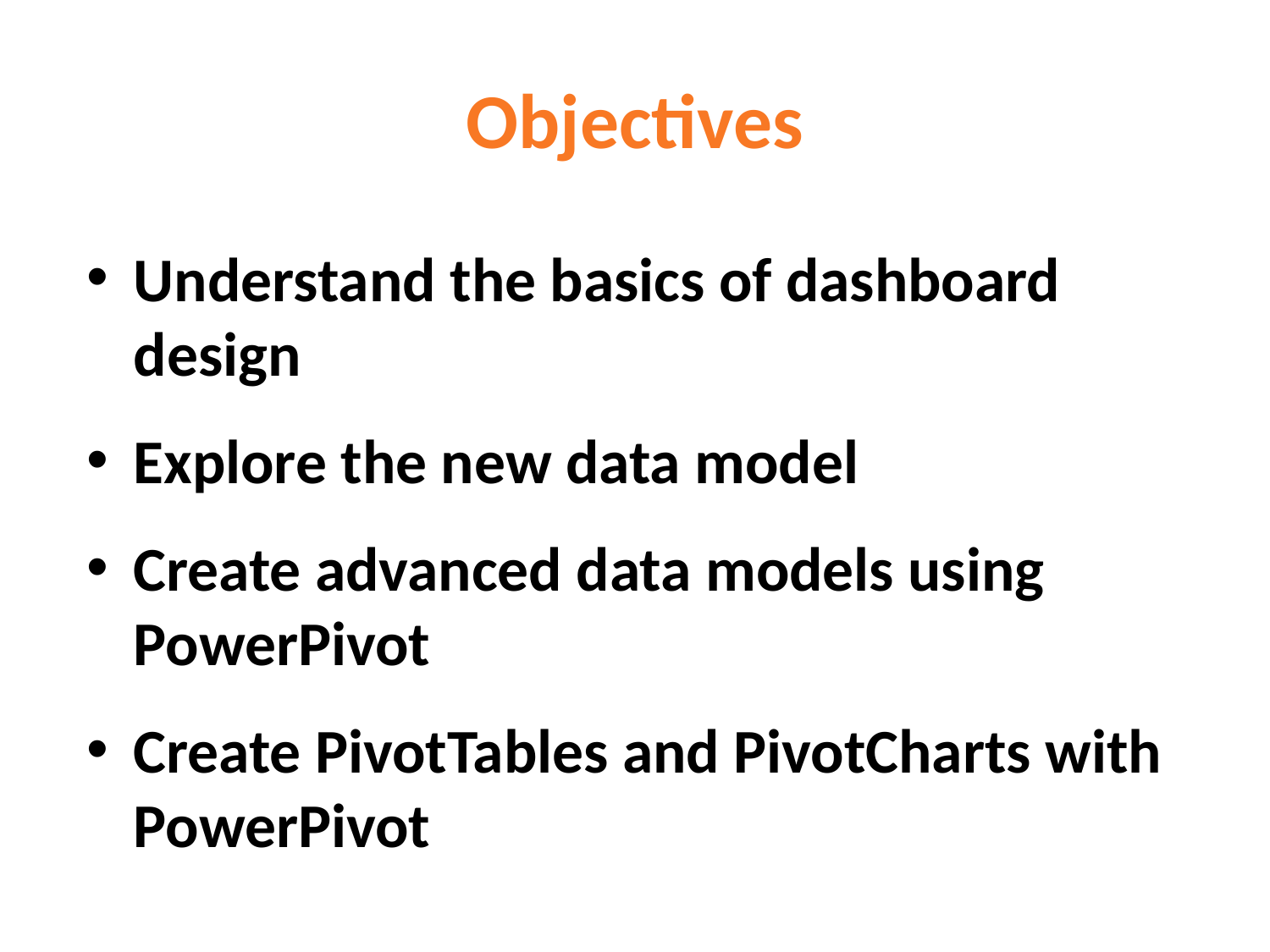

# Objectives
Understand the basics of dashboard design
Explore the new data model
Create advanced data models using PowerPivot
Create PivotTables and PivotCharts with PowerPivot